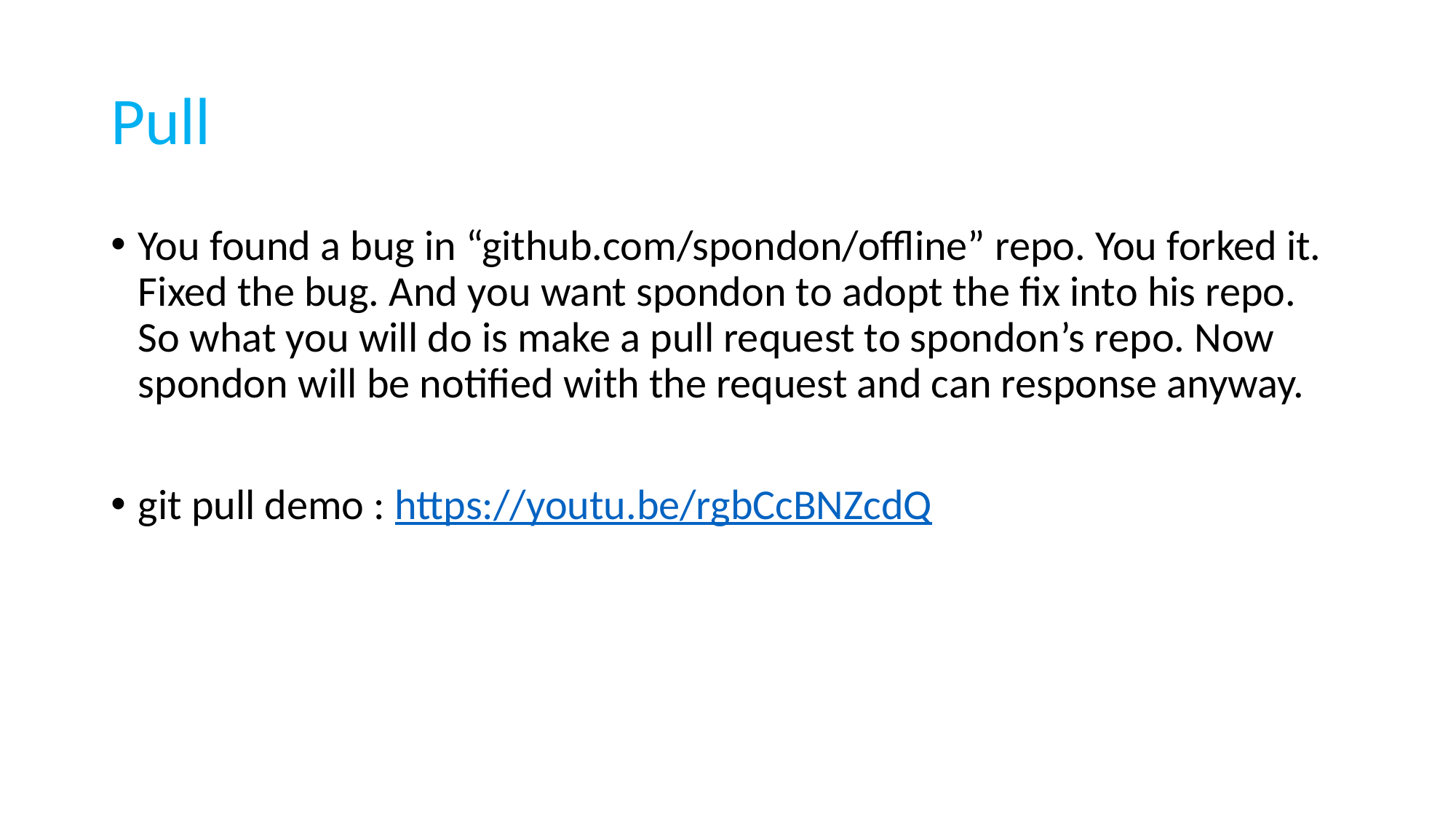

# Pull
You found a bug in “github.com/spondon/offline” repo. You forked it. Fixed the bug. And you want spondon to adopt the fix into his repo. So what you will do is make a pull request to spondon’s repo. Now spondon will be notified with the request and can response anyway.

git pull demo : https://youtu.be/rgbCcBNZcdQ